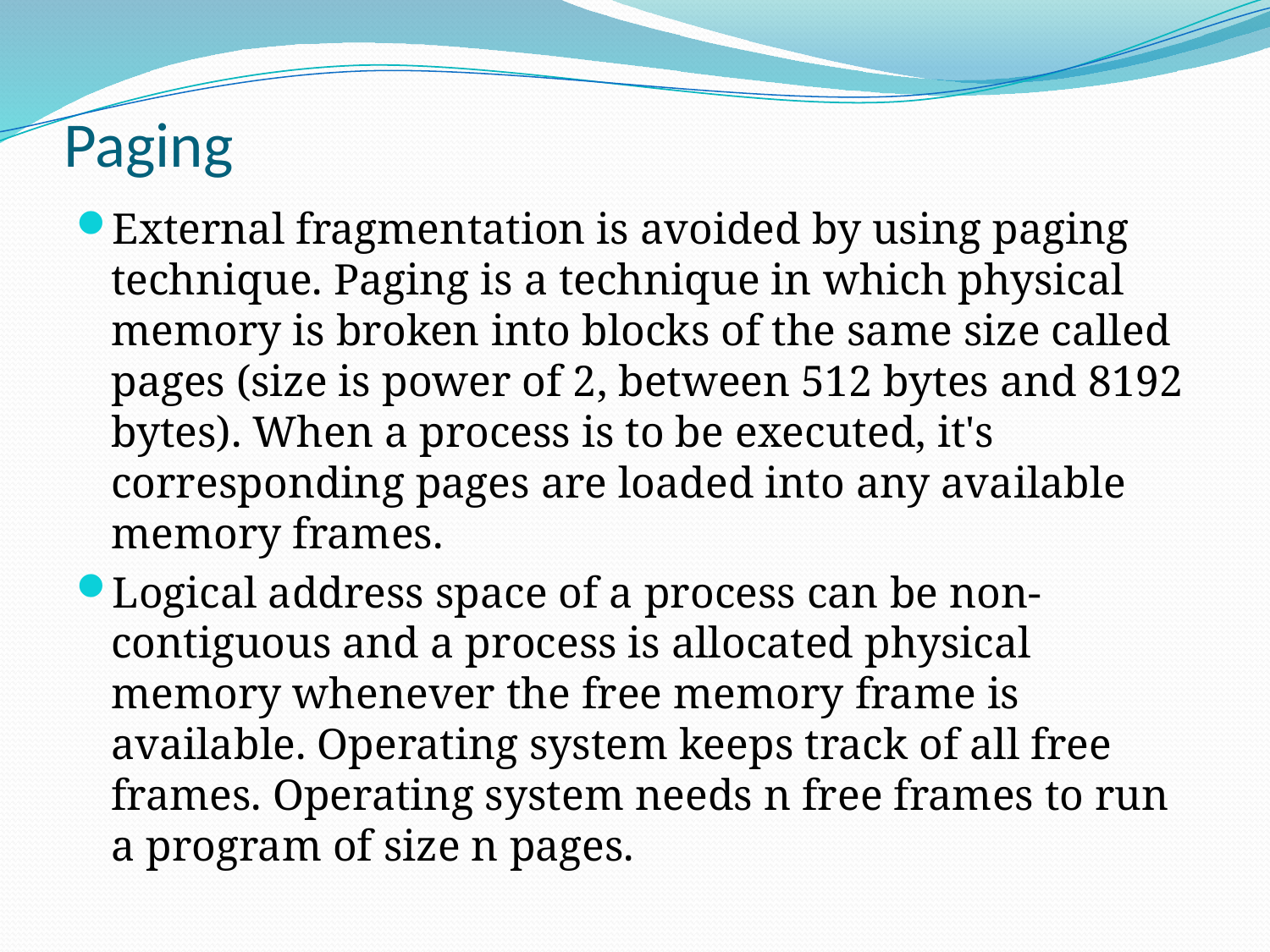

# Paging
External fragmentation is avoided by using paging technique. Paging is a technique in which physical memory is broken into blocks of the same size called pages (size is power of 2, between 512 bytes and 8192 bytes). When a process is to be executed, it's corresponding pages are loaded into any available memory frames.
Logical address space of a process can be non-contiguous and a process is allocated physical memory whenever the free memory frame is available. Operating system keeps track of all free frames. Operating system needs n free frames to run a program of size n pages.